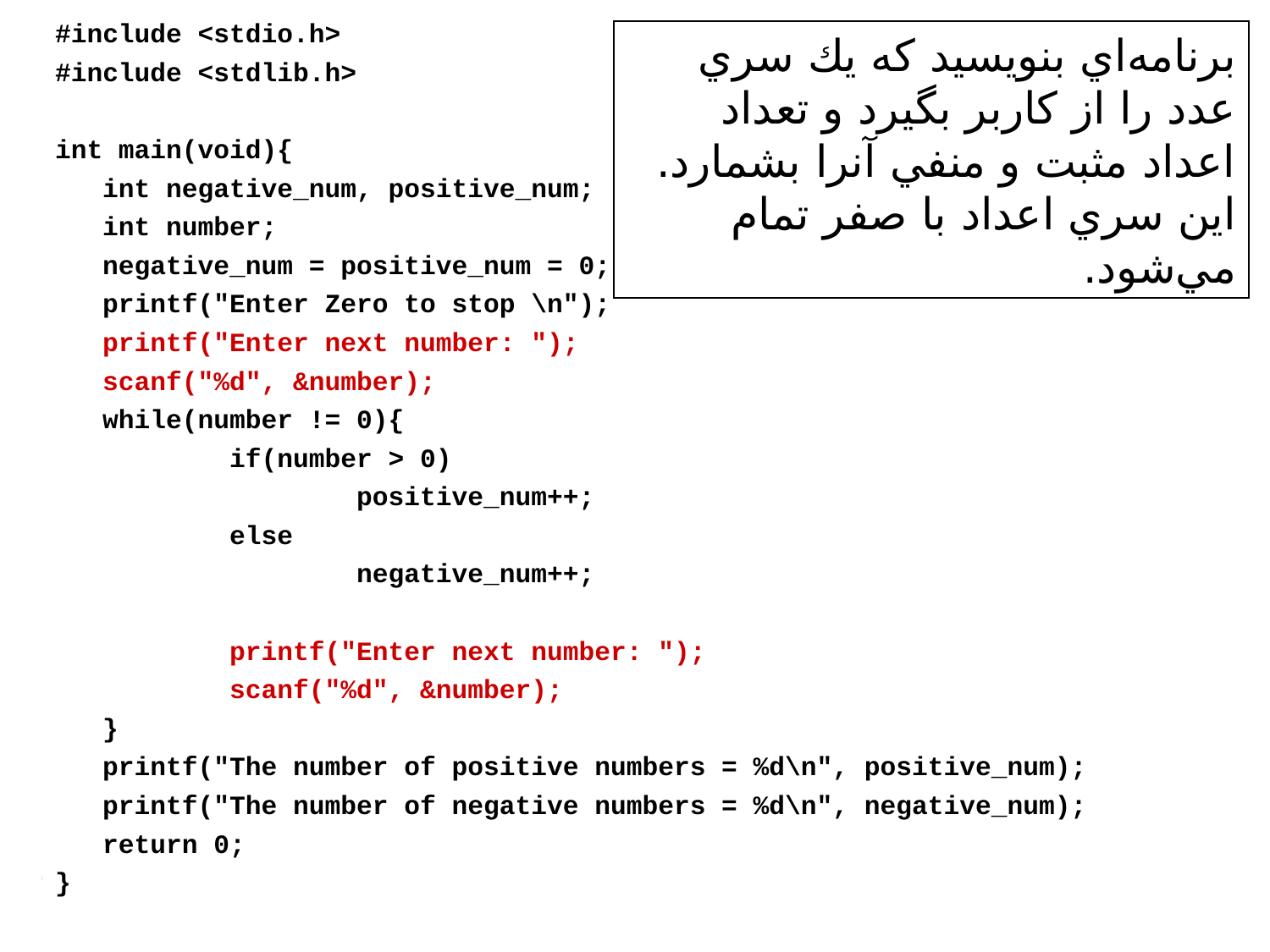

#include <stdio.h>
#include <stdlib.h>

int main(void){
	int negative_num, positive_num;
	int number;
	negative_num = positive_num = 0;
	printf("Enter Zero to stop \n");
	printf("Enter next number: ");
	scanf("%d", &number);
	while(number != 0){
		if(number > 0)
			positive_num++;
		else
			negative_num++;

		printf("Enter next number: ");
		scanf("%d", &number);
	}
	printf("The number of positive numbers = %d\n", positive_num);
	printf("The number of negative numbers = %d\n", negative_num);
	return 0;
}
برنامه‌اي بنويسيد كه يك سري عدد را از كاربر بگيرد و تعداد اعداد مثبت و منفي آنرا بشمارد. اين سري اعداد با صفر تمام مي‌شود.
11